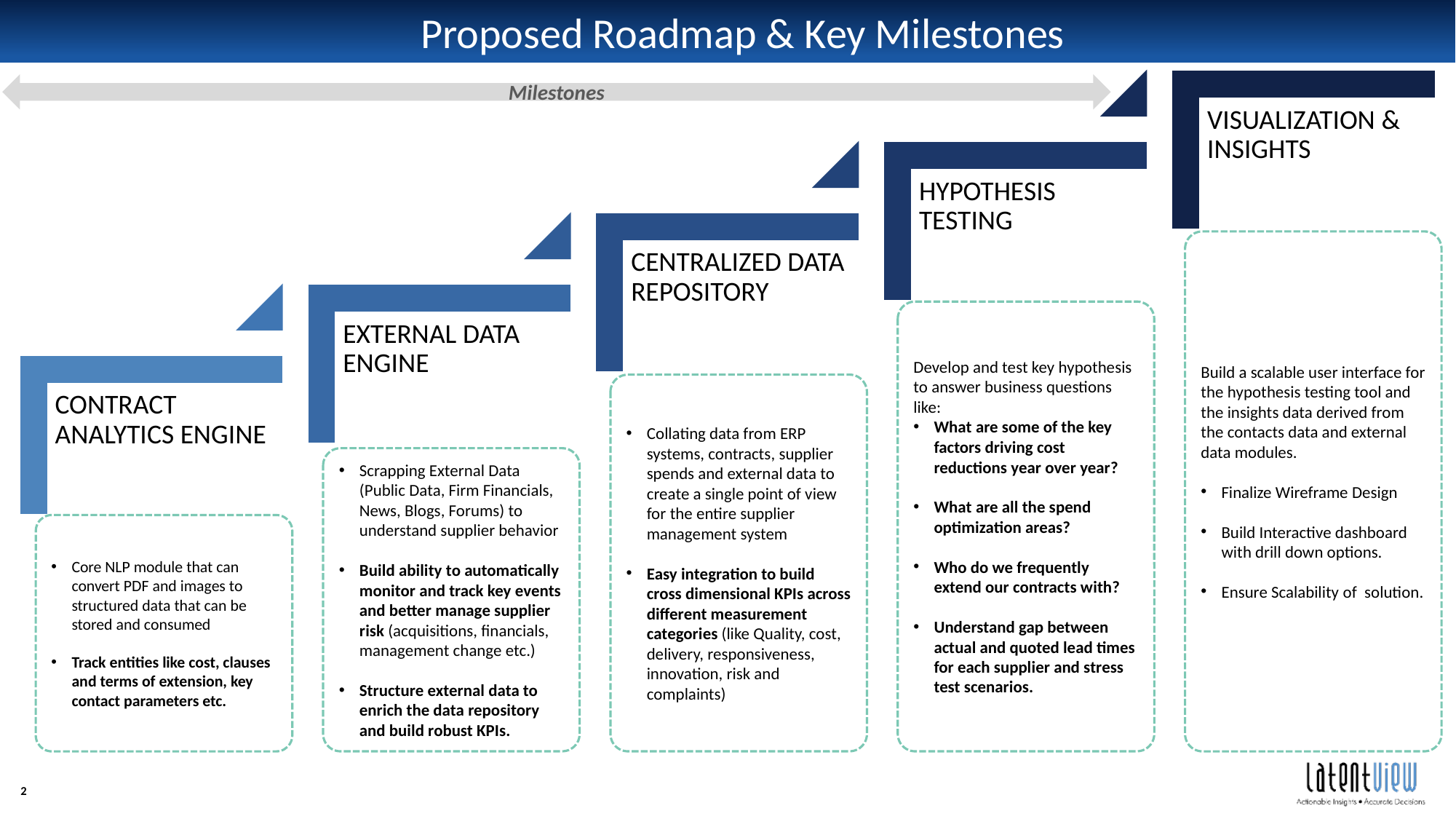

Proposed Roadmap & Key Milestones
CONTRACT ANALYTICS ENGINE
EXTERNAL DATA
ENGINE
CENTRALIZED DATA REPOSITORY
HYPOTHESIS TESTING
VISUALIZATION & INSIGHTS
Milestones

Build a scalable user interface for the hypothesis testing tool and the insights data derived from the contacts data and external data modules.

Finalize Wireframe Design

Build Interactive dashboard with drill down options.

Ensure Scalability of  solution.

Develop and test key hypothesis to answer business questions like:
What are some of the key factors driving cost reductions year over year?

What are all the spend optimization areas?

Who do we frequently extend our contracts with?

Understand gap between actual and quoted lead times for each supplier and stress test scenarios.

Collating data from ERP systems, contracts, supplier spends and external data to create a single point of view for the entire supplier management system

Easy integration to build cross dimensional KPIs across different measurement categories (like Quality, cost, delivery, responsiveness, innovation, risk and complaints)
Scrapping External Data (Public Data, Firm Financials, News, Blogs, Forums) to understand supplier behavior

Build ability to automatically monitor and track key events and better manage supplier risk (acquisitions, financials, management change etc.)

Structure external data to enrich the data repository and build robust KPIs.
Core NLP module that can convert PDF and images to structured data that can be stored and consumed

Track entities like cost, clauses and terms of extension, key contact parameters etc.